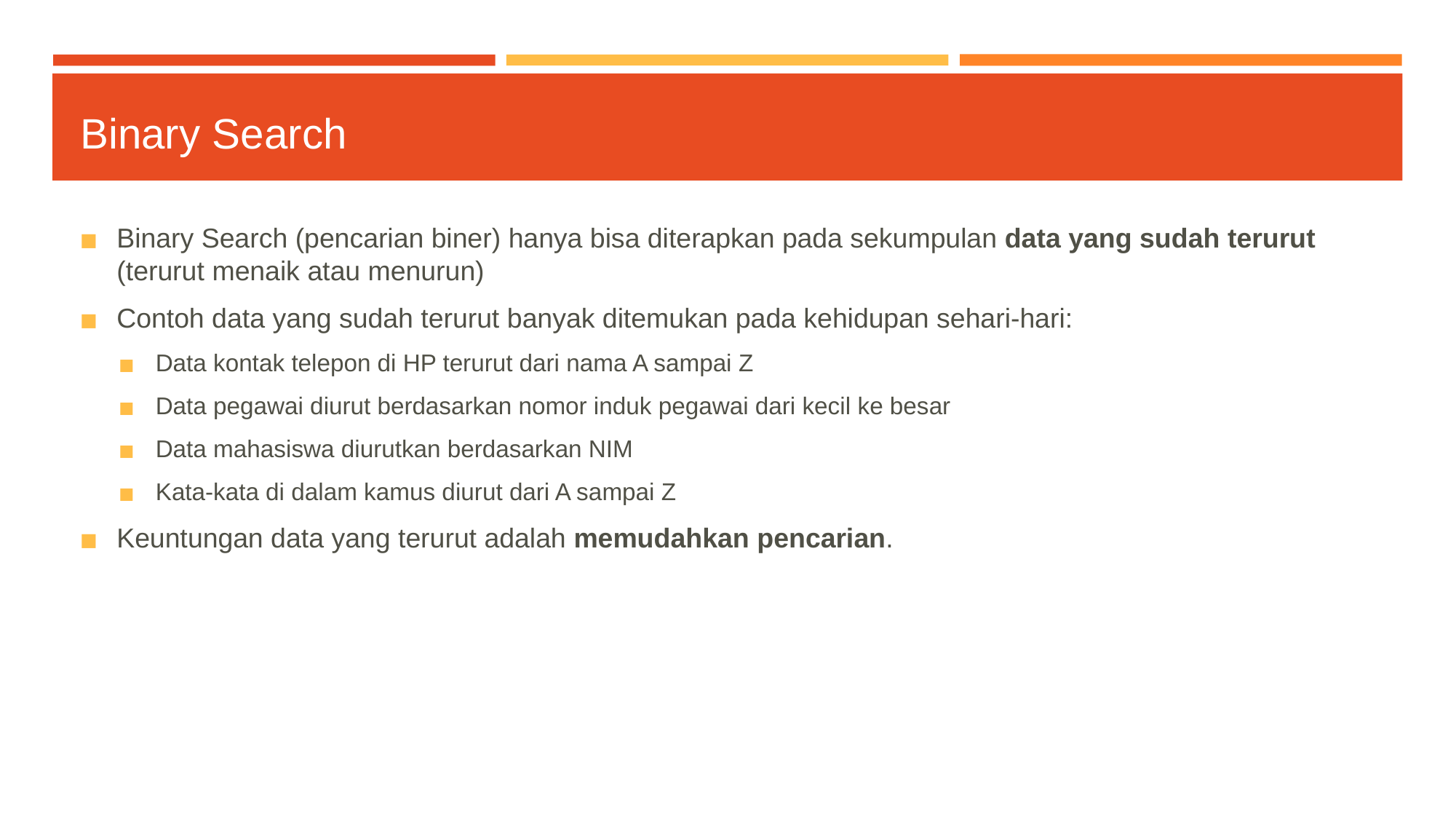

# Binary Search
Binary Search (pencarian biner) hanya bisa diterapkan pada sekumpulan data yang sudah terurut (terurut menaik atau menurun)
Contoh data yang sudah terurut banyak ditemukan pada kehidupan sehari-hari:
Data kontak telepon di HP terurut dari nama A sampai Z
Data pegawai diurut berdasarkan nomor induk pegawai dari kecil ke besar
Data mahasiswa diurutkan berdasarkan NIM
Kata-kata di dalam kamus diurut dari A sampai Z
Keuntungan data yang terurut adalah memudahkan pencarian.